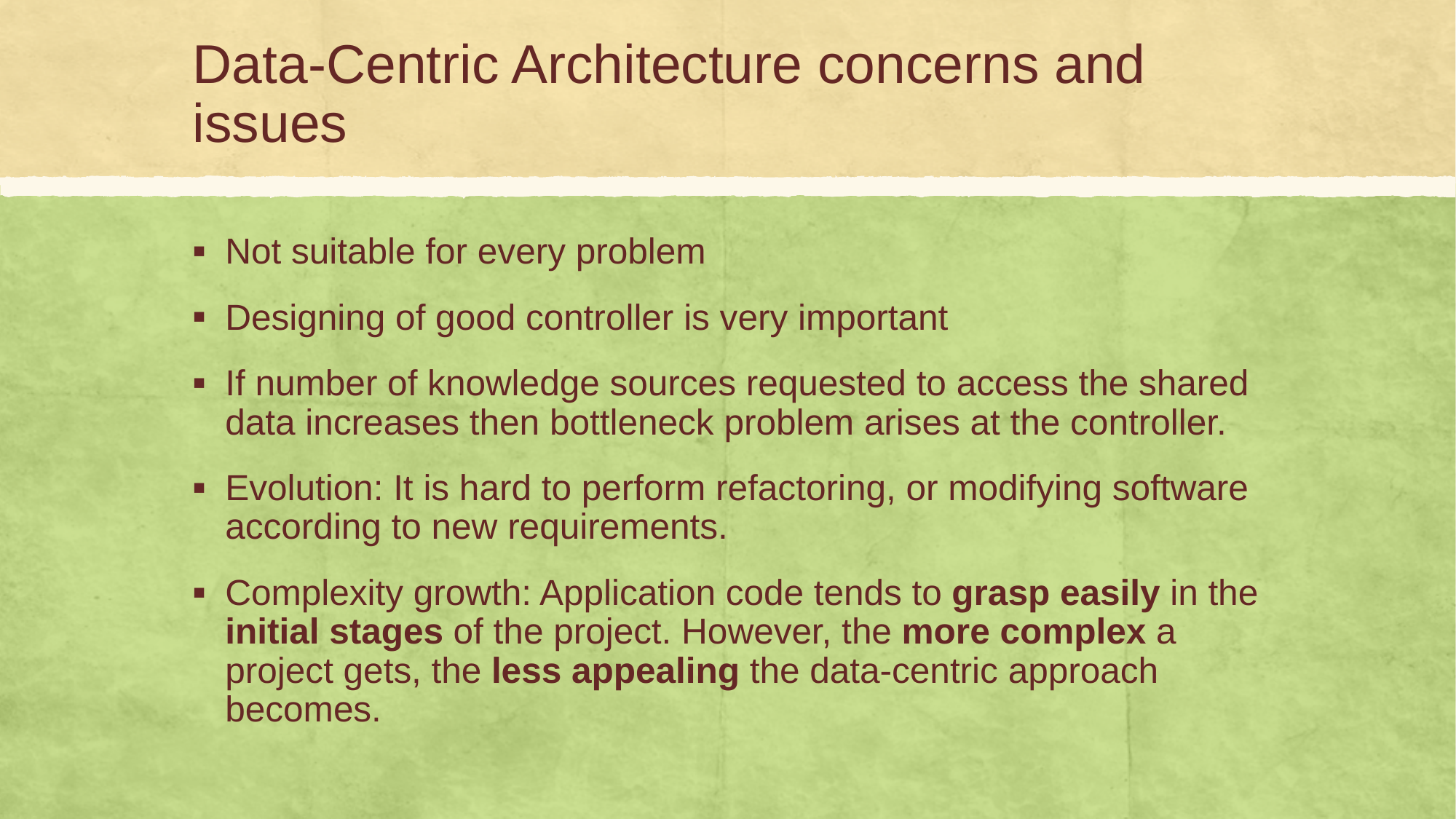

# Data-Centric Architecture concerns and issues
Not suitable for every problem
Designing of good controller is very important
If number of knowledge sources requested to access the shared data increases then bottleneck problem arises at the controller.
Evolution: It is hard to perform refactoring, or modifying software according to new requirements.
Complexity growth: Application code tends to grasp easily in the initial stages of the project. However, the more complex a project gets, the less appealing the data-centric approach becomes.